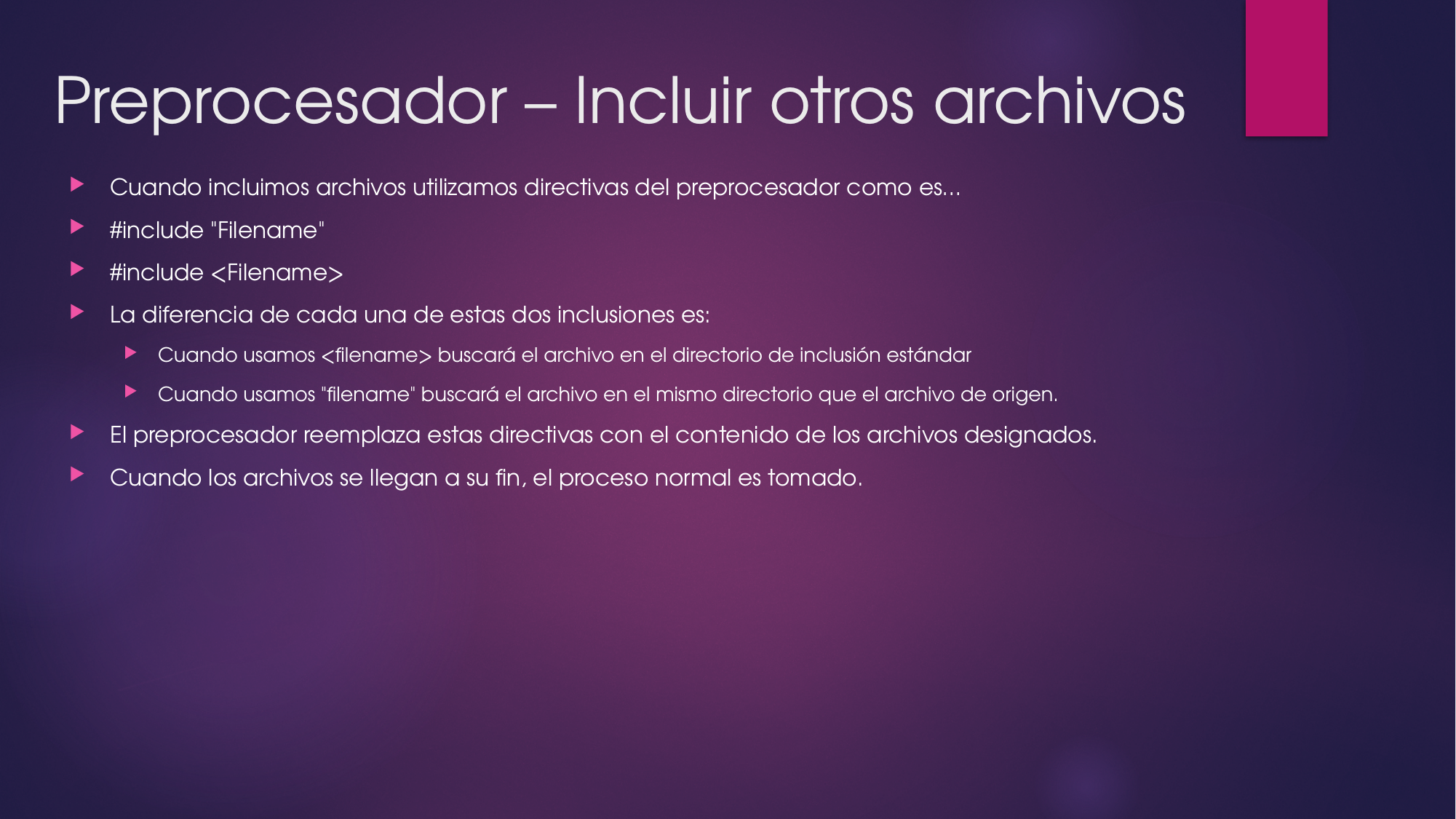

# Preprocesador – Incluir otros archivos
Cuando incluimos archivos utilizamos directivas del preprocesador como es…
#include "Filename"
#include <Filename>
La diferencia de cada una de estas dos inclusiones es:
Cuando usamos <filename> buscará el archivo en el directorio de inclusión estándar
Cuando usamos "filename" buscará el archivo en el mismo directorio que el archivo de origen.
El preprocesador reemplaza estas directivas con el contenido de los archivos designados.
Cuando los archivos se llegan a su fin, el proceso normal es tomado.